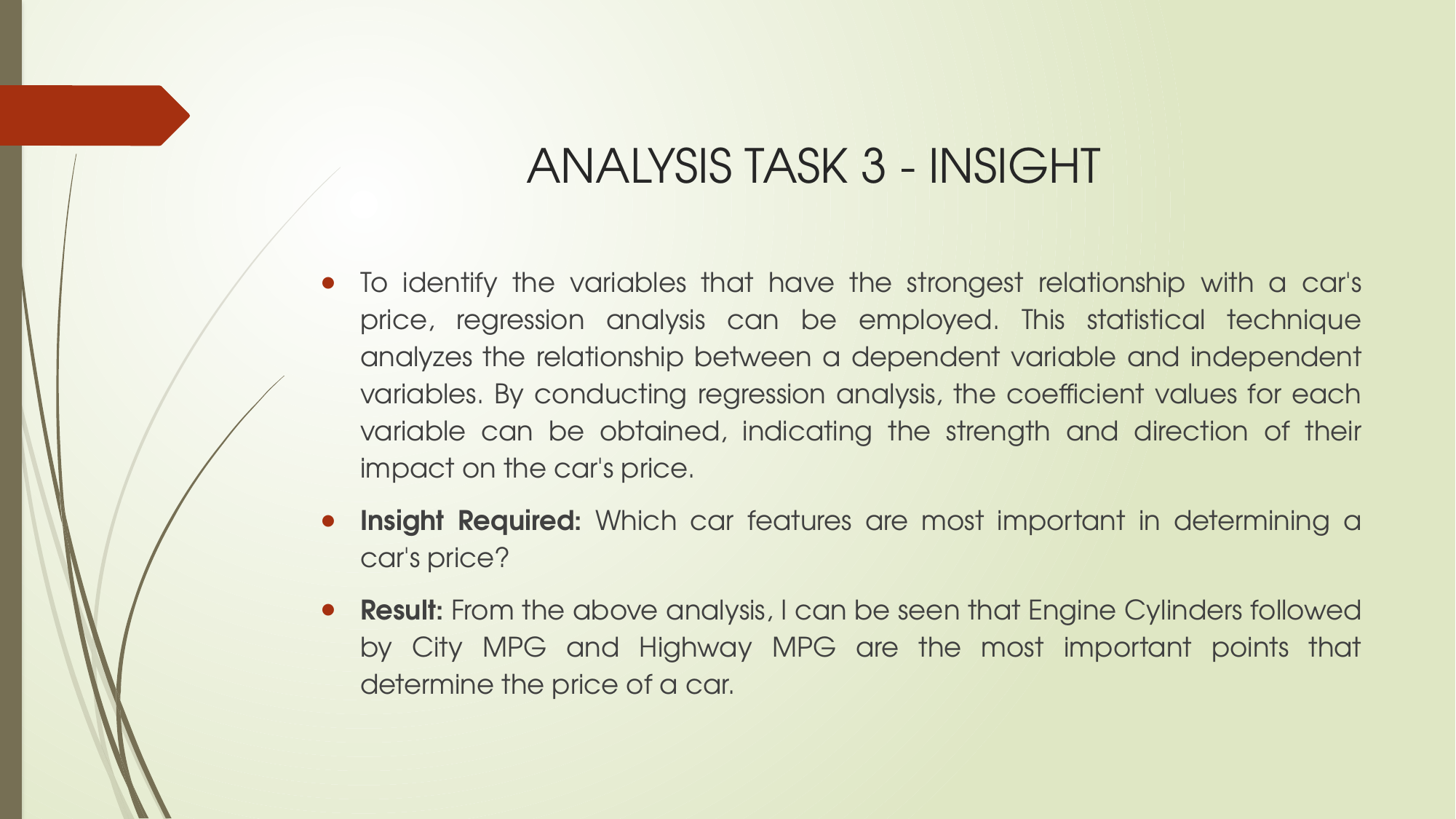

# ANALYSIS TASK 3 - INSIGHT
To identify the variables that have the strongest relationship with a car's price, regression analysis can be employed. This statistical technique analyzes the relationship between a dependent variable and independent variables. By conducting regression analysis, the coefficient values for each variable can be obtained, indicating the strength and direction of their impact on the car's price.
Insight Required: Which car features are most important in determining a car's price?
Result: From the above analysis, I can be seen that Engine Cylinders followed by City MPG and Highway MPG are the most important points that determine the price of a car.